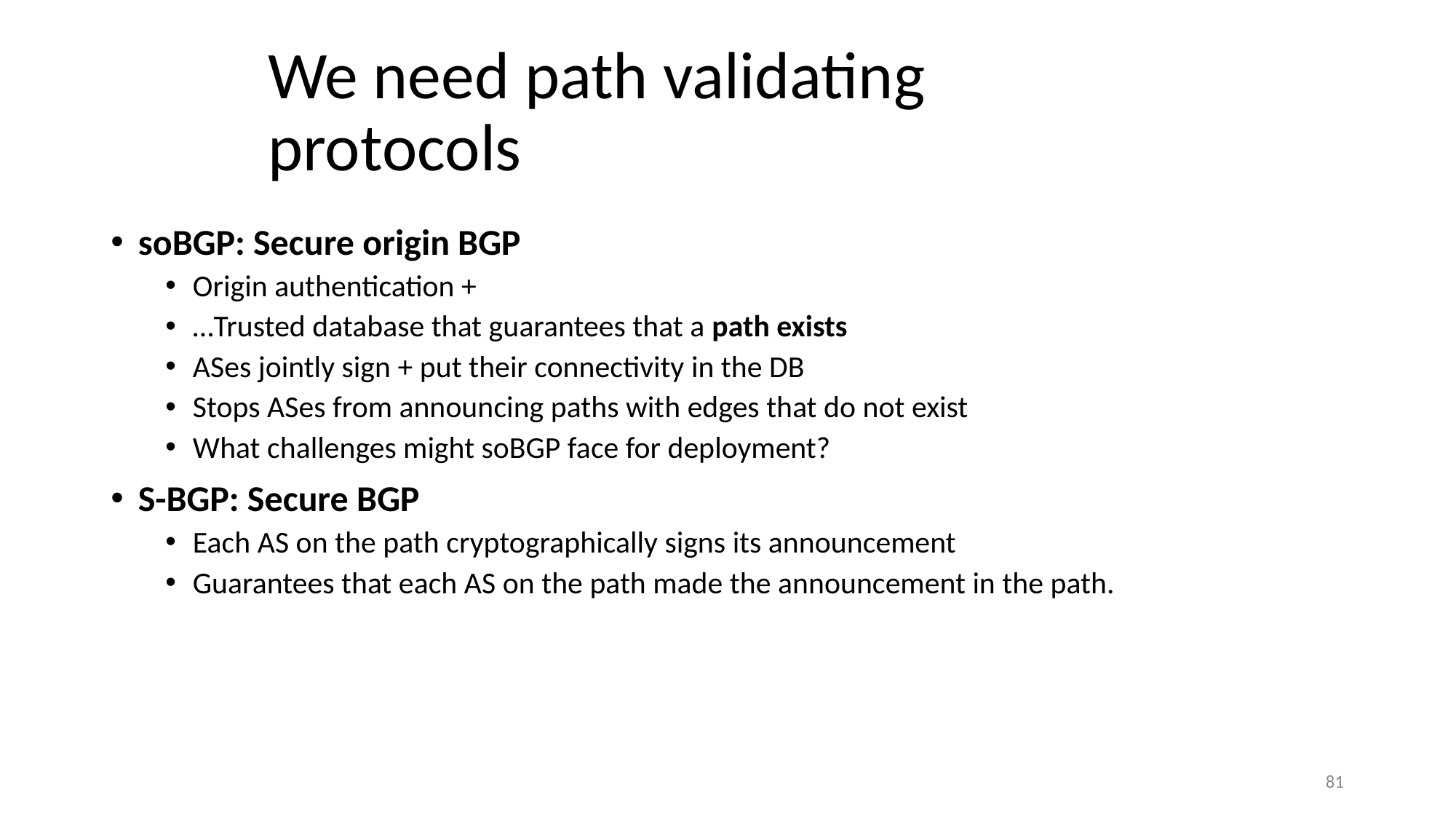

# We need path validating protocols
soBGP: Secure origin BGP
Origin authentication +
…Trusted database that guarantees that a path exists
ASes jointly sign + put their connectivity in the DB
Stops ASes from announcing paths with edges that do not exist
What challenges might soBGP face for deployment?
S-BGP: Secure BGP
Each AS on the path cryptographically signs its announcement
Guarantees that each AS on the path made the announcement in the path.
81